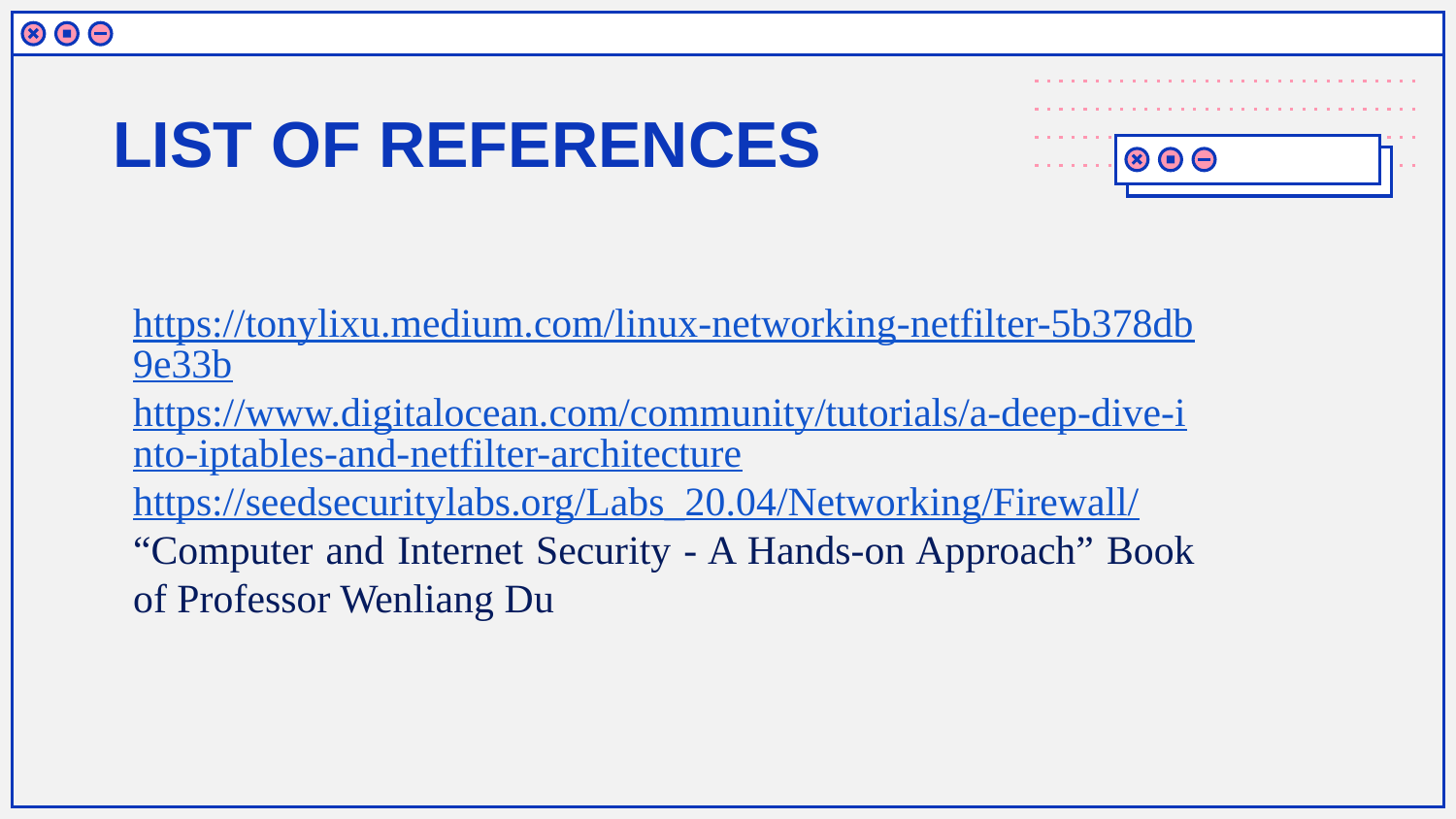

# LIST OF REFERENCES

https://tonylixu.medium.com/linux-networking-netfilter-5b378db9e33b
https://www.digitalocean.com/community/tutorials/a-deep-dive-into-iptables-and-netfilter-architecture
https://seedsecuritylabs.org/Labs_20.04/Networking/Firewall/
“Computer and Internet Security - A Hands-on Approach” Book of Professor Wenliang Du